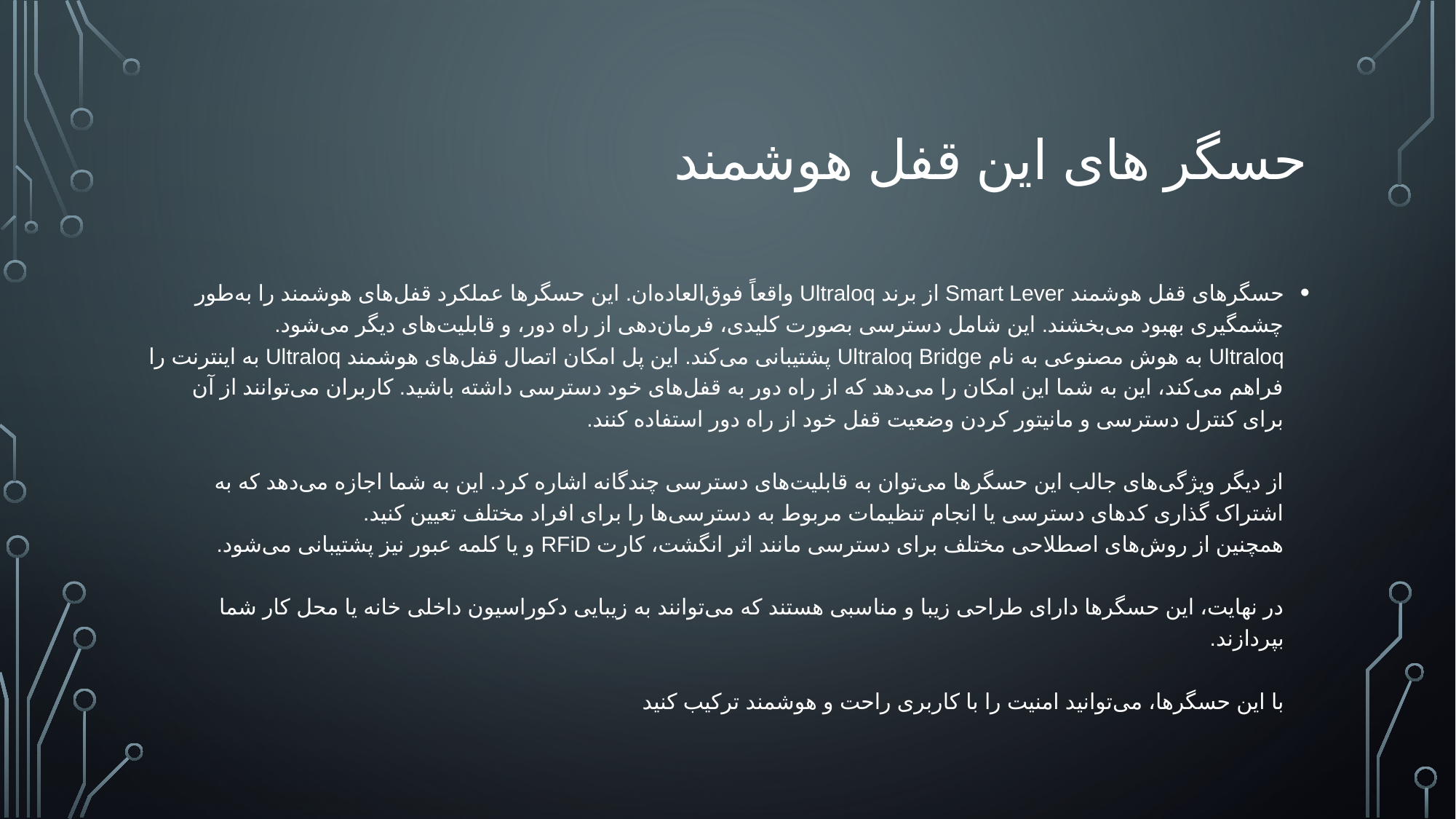

# حسگر های این قفل هوشمند
حسگرهای قفل هوشمند Smart Lever از برند Ultraloq واقعاً فوق‌العاده‌ان. این حسگرها عملکرد قفل‌های هوشمند را به‌طور چشمگیری بهبود می‌بخشند. این شامل دسترسی بصورت کلیدی، فرمان‌دهی از راه دور، و قابلیت‌های دیگر می‌شود.
Ultraloq به هوش مصنوعی به نام Ultraloq Bridge پشتیبانی می‌کند. این پل امکان اتصال قفل‌های هوشمند Ultraloq به اینترنت را فراهم می‌کند، این به شما این امکان را می‌دهد که از راه دور به قفل‌های خود دسترسی داشته باشید. کاربران می‌توانند از آن برای کنترل دسترسی و مانیتور کردن وضعیت قفل خود از راه دور استفاده کنند.
از دیگر ویژگی‌های جالب این حسگرها می‌توان به قابلیت‌های دسترسی چندگانه اشاره کرد. این به شما اجازه می‌دهد که به اشتراک گذاری کدهای دسترسی یا انجام تنظیمات مربوط به دسترسی‌ها را برای افراد مختلف تعیین کنید.
همچنین از روش‌های اصطلاحی مختلف برای دسترسی مانند اثر انگشت، کارت RFiD و یا کلمه عبور نیز پشتیبانی می‌شود.
در نهایت، این حسگرها دارای طراحی زیبا و مناسبی هستند که می‌توانند به زیبایی دکوراسیون داخلی خانه یا محل کار شما بپردازند.
با این حسگرها، می‌توانید امنیت را با کاربری راحت و هوشمند ترکیب کنید